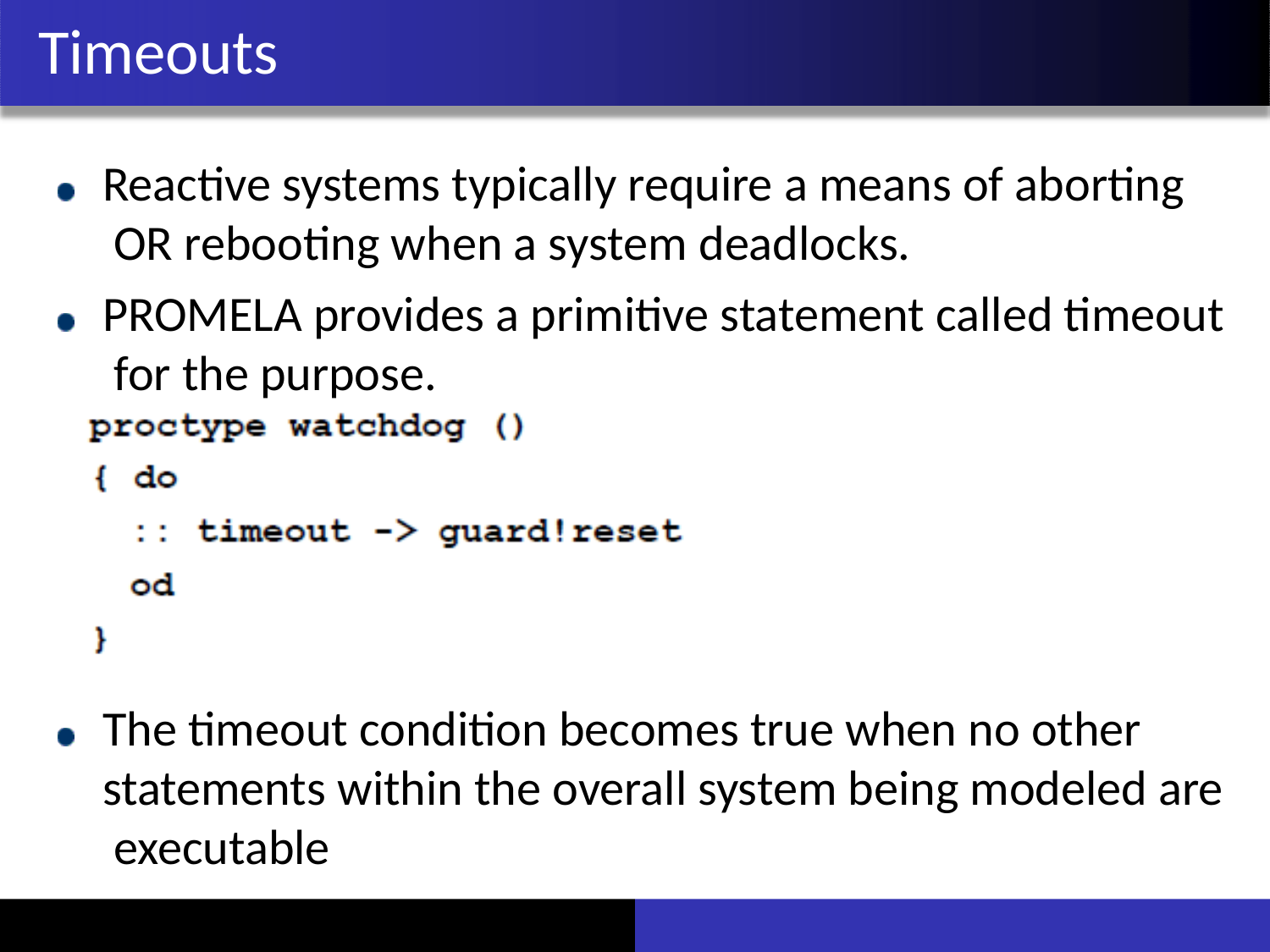

# Timeouts
Reactive systems typically require a means of aborting  OR rebooting when a system deadlocks.
PROMELA provides a primitive statement called timeout  for the purpose.

The timeout condition becomes true when no other  statements within the overall system being modeled are  executable

29-Sep-17